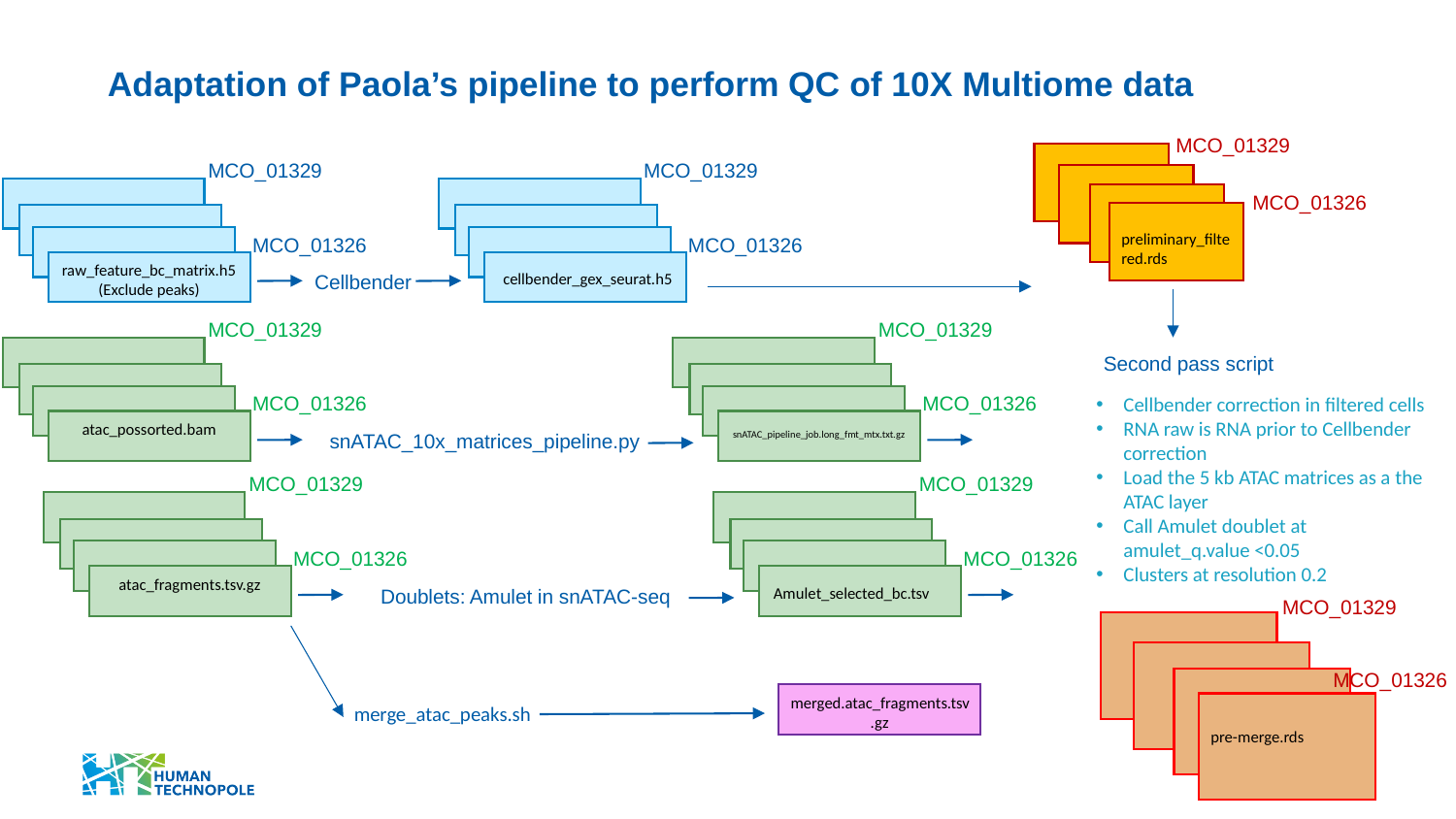

# Adaptation of Paola’s pipeline to perform QC of 10X Multiome data
MCO_01329

MCO_01326

preliminary_filtered.rds
MCO_01329
MCO_01329

MCO_01326
MCO_01326

raw_feature_bc_matrix.h5
(Exclude peaks)
cellbender_gex_seurat.h5
Cellbender
MCO_01329
MCO_01329

Second pass script

MCO_01326
MCO_01326
Cellbender correction in filtered cells
RNA raw is RNA prior to Cellbender correction
Load the 5 kb ATAC matrices as a the ATAC layer
Call Amulet doublet at amulet_q.value <0.05
Clusters at resolution 0.2

atac_possorted.bam
snATAC_pipeline_job.long_fmt_mtx.txt.gz
snATAC_10x_matrices_pipeline.py
MCO_01329
MCO_01329

MCO_01326
MCO_01326

atac_fragments.tsv.gz
Amulet_selected_bc.tsv
Doublets: Amulet in snATAC-seq
MCO_01329

MCO_01326

merged.atac_fragments.tsv.gz

merge_atac_peaks.sh
pre-merge.rds
4